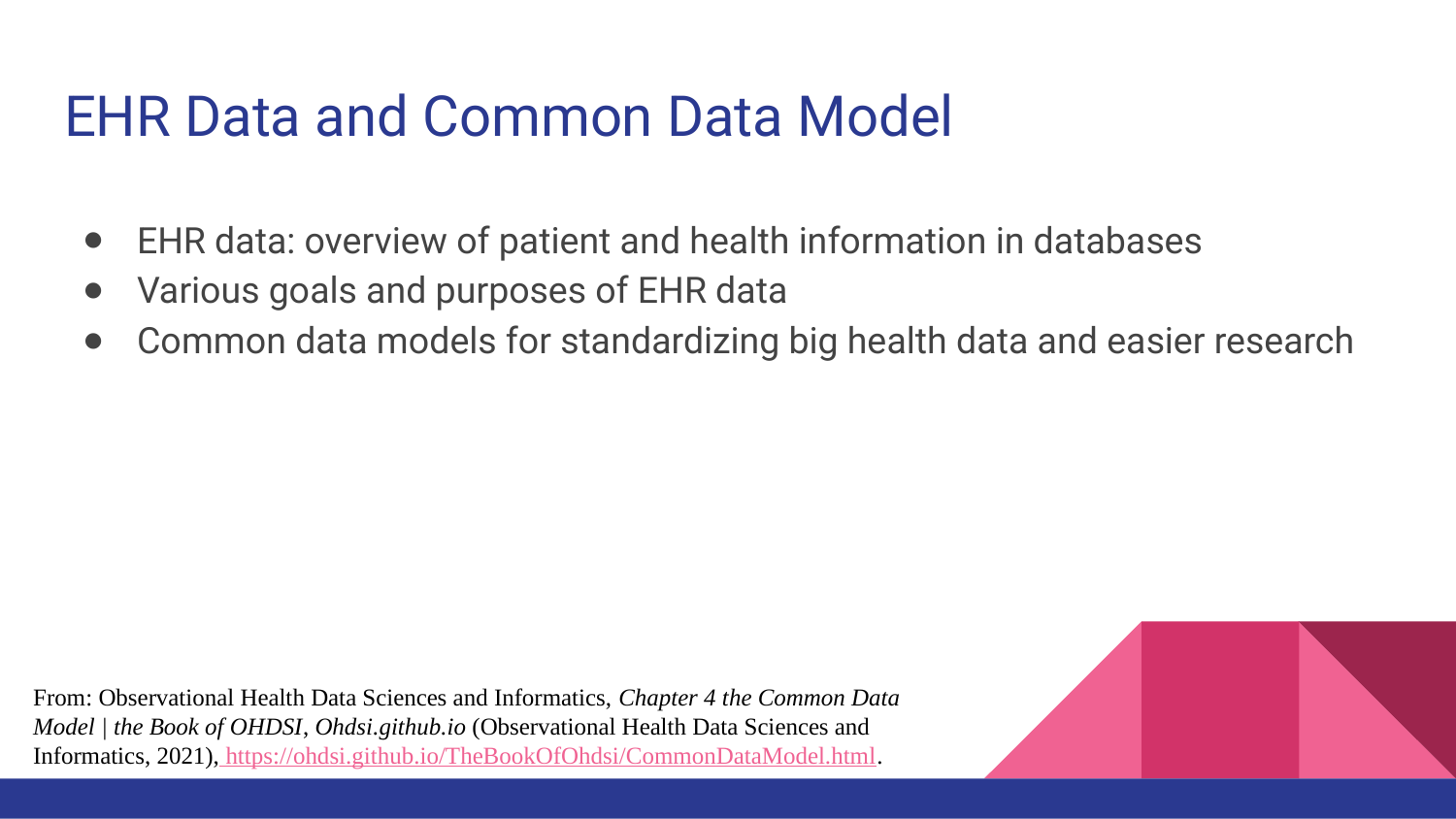

# EHR Data and Common Data Model
EHR data: overview of patient and health information in databases
Various goals and purposes of EHR data
Common data models for standardizing big health data and easier research
From: Observational Health Data Sciences and Informatics, Chapter 4 the Common Data Model | the Book of OHDSI, Ohdsi.github.io (Observational Health Data Sciences and Informatics, 2021), https://ohdsi.github.io/TheBookOfOhdsi/CommonDataModel.html.